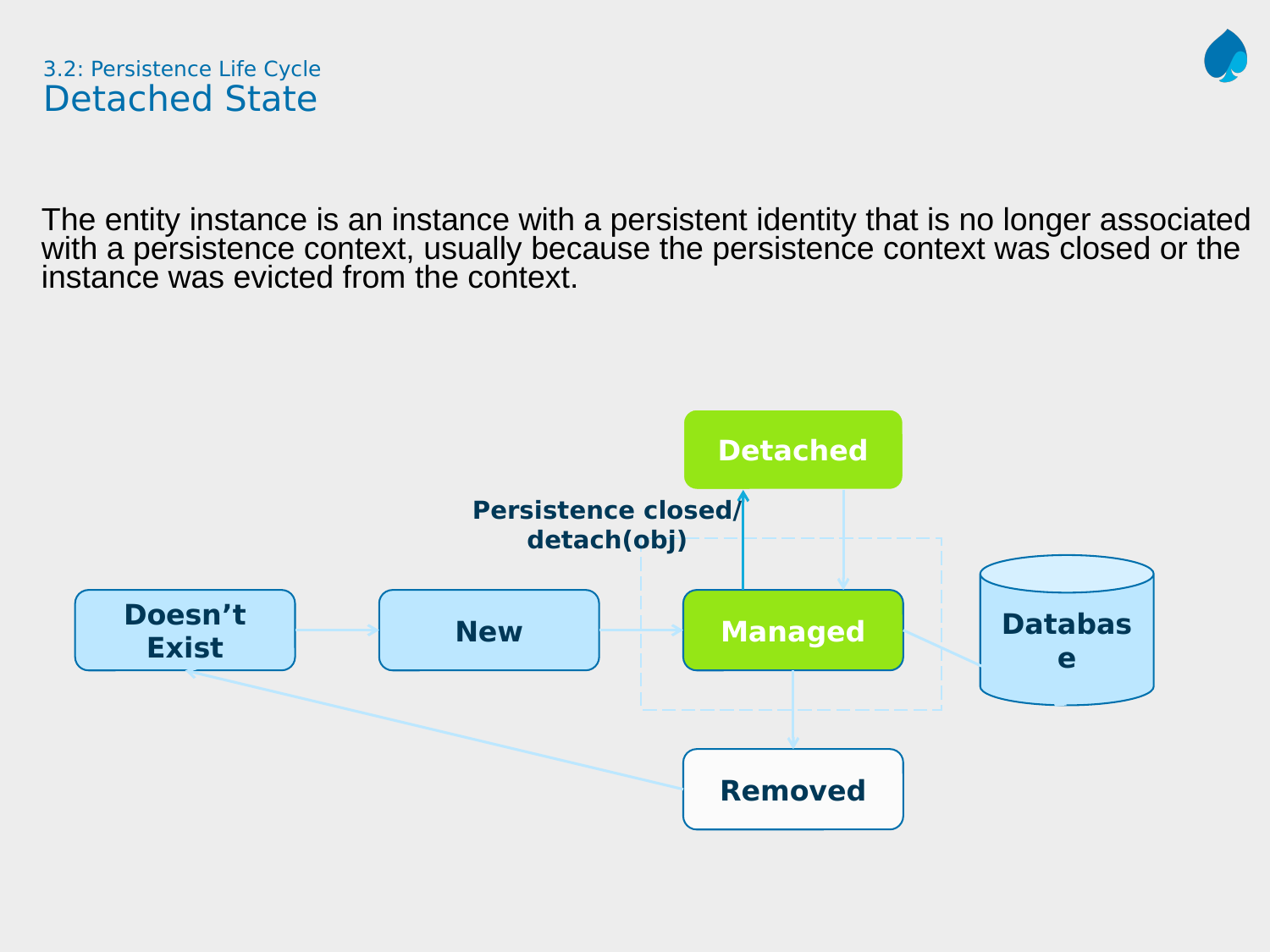

# 3.2: Persistence Life Cycle Detached State
The entity instance is an instance with a persistent identity that is no longer associated with a persistence context, usually because the persistence context was closed or the instance was evicted from the context.

Detached
Persistence closed/
detach(obj)

Database
Doesn’t Exist
New
Managed
Removed